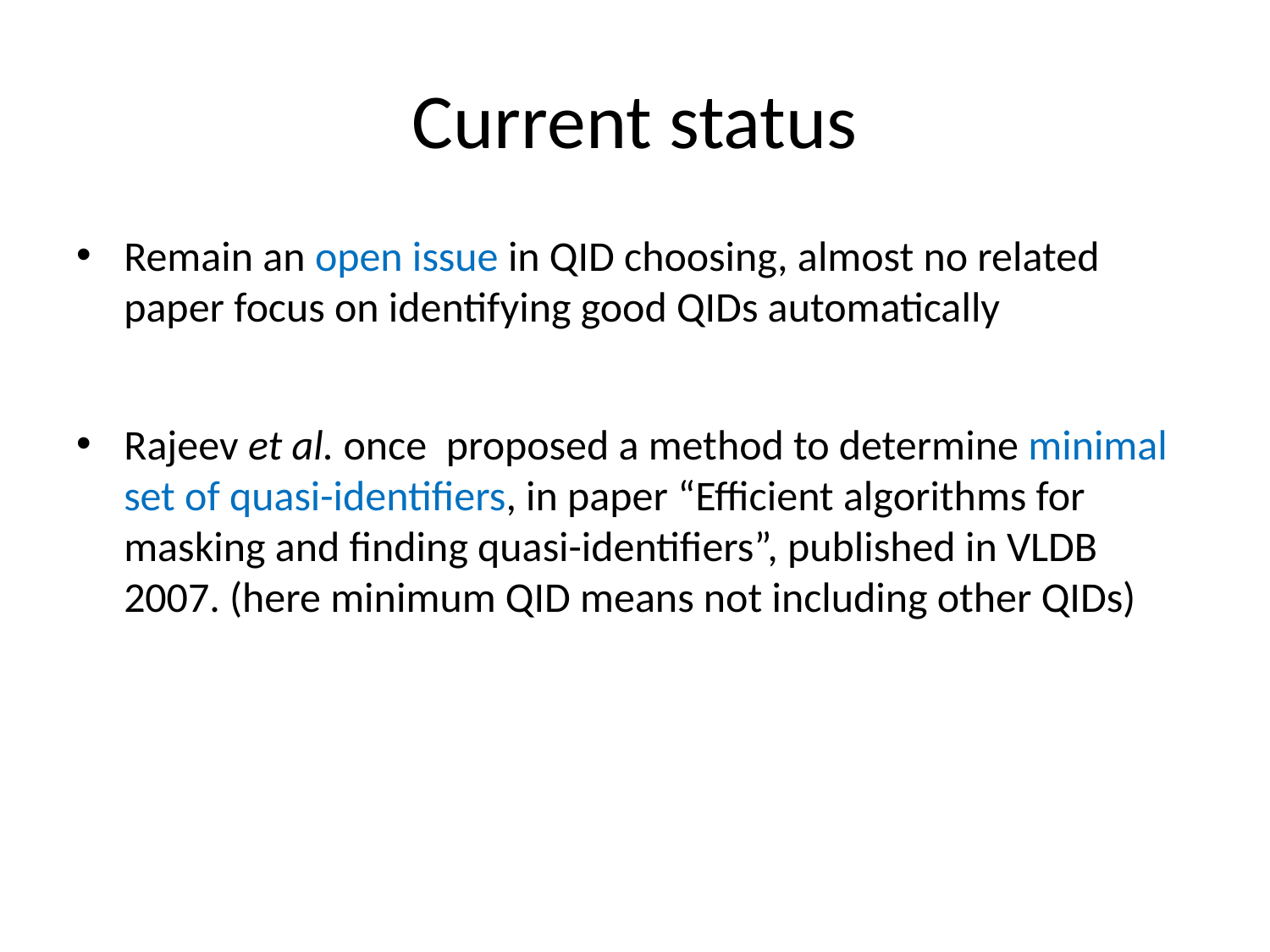

# Current status
Remain an open issue in QID choosing, almost no related paper focus on identifying good QIDs automatically

Rajeev et al. once  proposed a method to determine minimal set of quasi-identifiers, in paper “Efficient algorithms for masking and finding quasi-identifiers”, published in VLDB 2007. (here minimum QID means not including other QIDs)